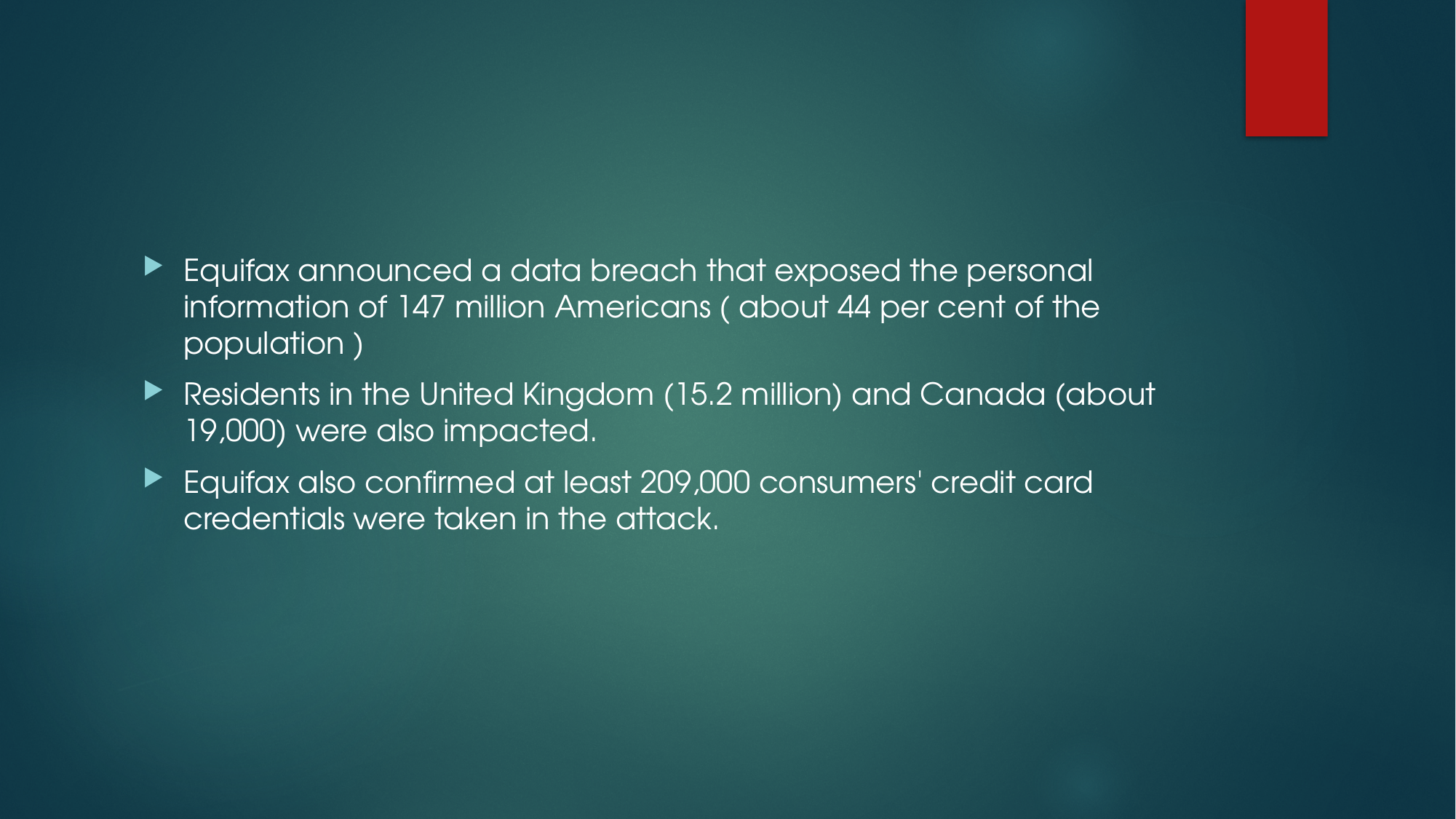

#
Equifax announced a data breach that exposed the personal information of 147 million Americans ( about 44 per cent of the population )
Residents in the United Kingdom (15.2 million) and Canada (about 19,000) were also impacted.
Equifax also confirmed at least 209,000 consumers' credit card credentials were taken in the attack.